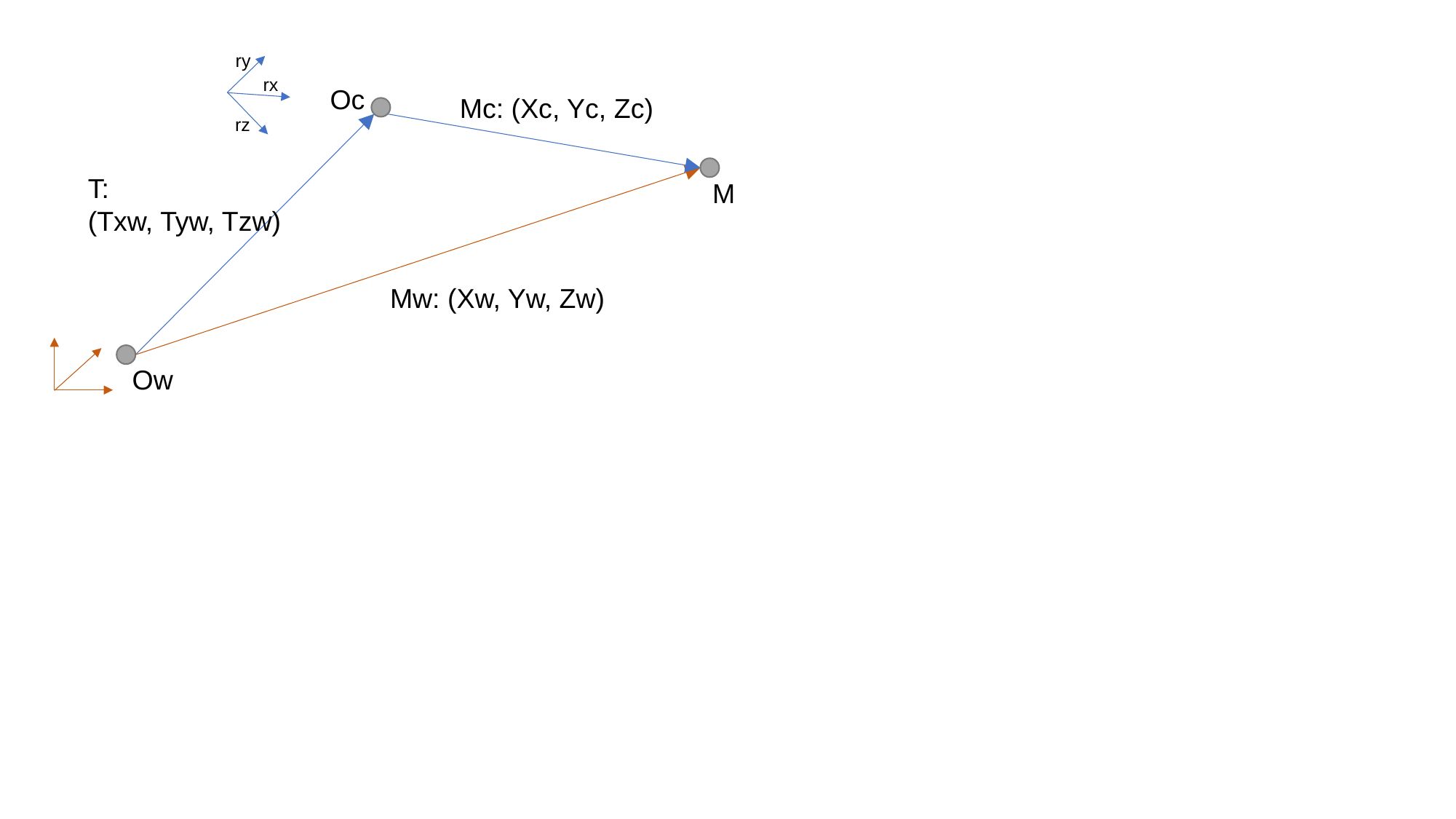

ry
rx
Oc
Mc: (Xc, Yc, Zc)

rz

T:
(Txw, Tyw, Tzw)
M
Mw: (Xw, Yw, Zw)

Ow